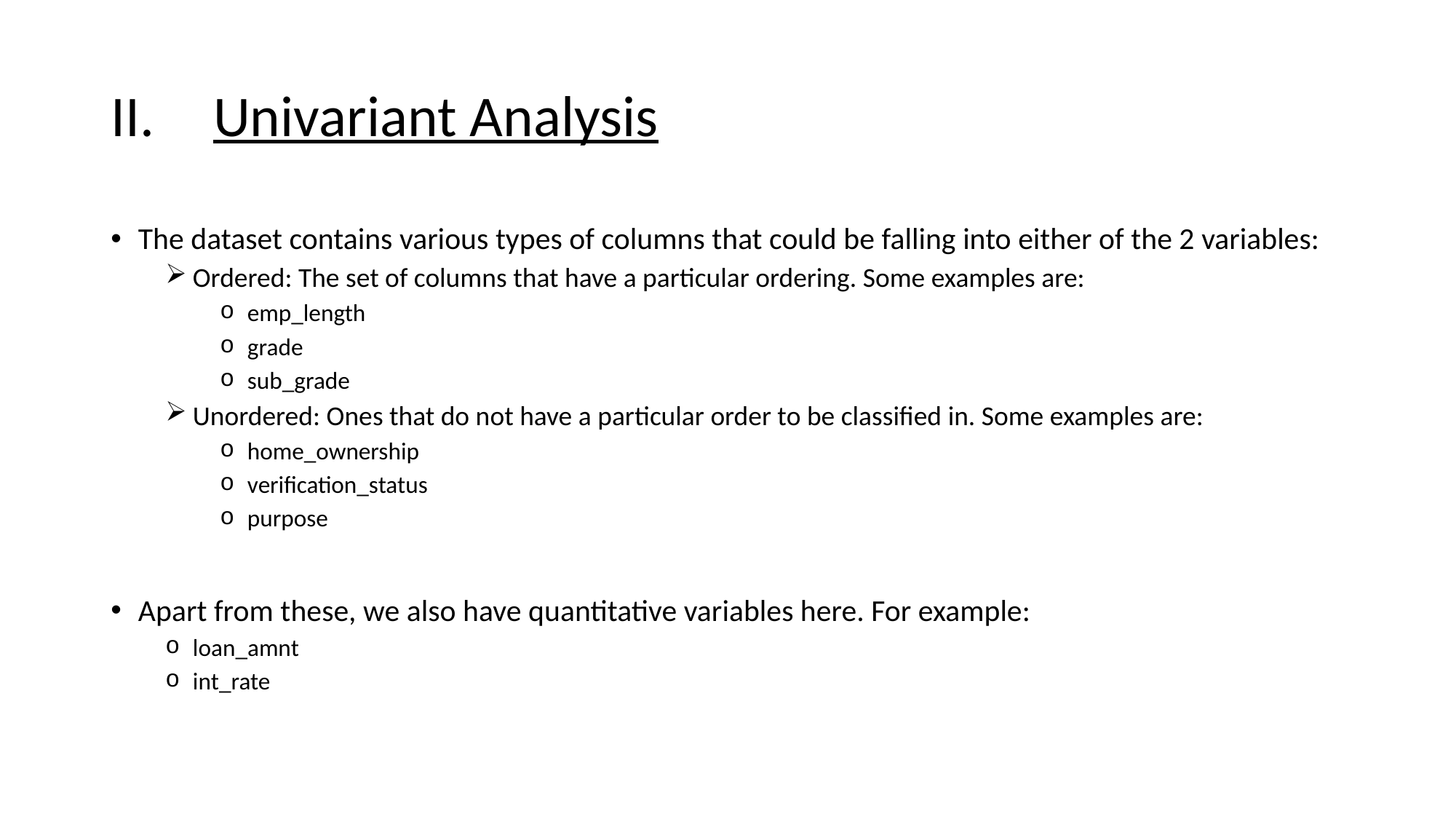

# Univariant Analysis
The dataset contains various types of columns that could be falling into either of the 2 variables:
Ordered: The set of columns that have a particular ordering. Some examples are:
emp_length
grade
sub_grade
Unordered: Ones that do not have a particular order to be classified in. Some examples are:
home_ownership
verification_status
purpose

Apart from these, we also have quantitative variables here. For example:
loan_amnt
int_rate